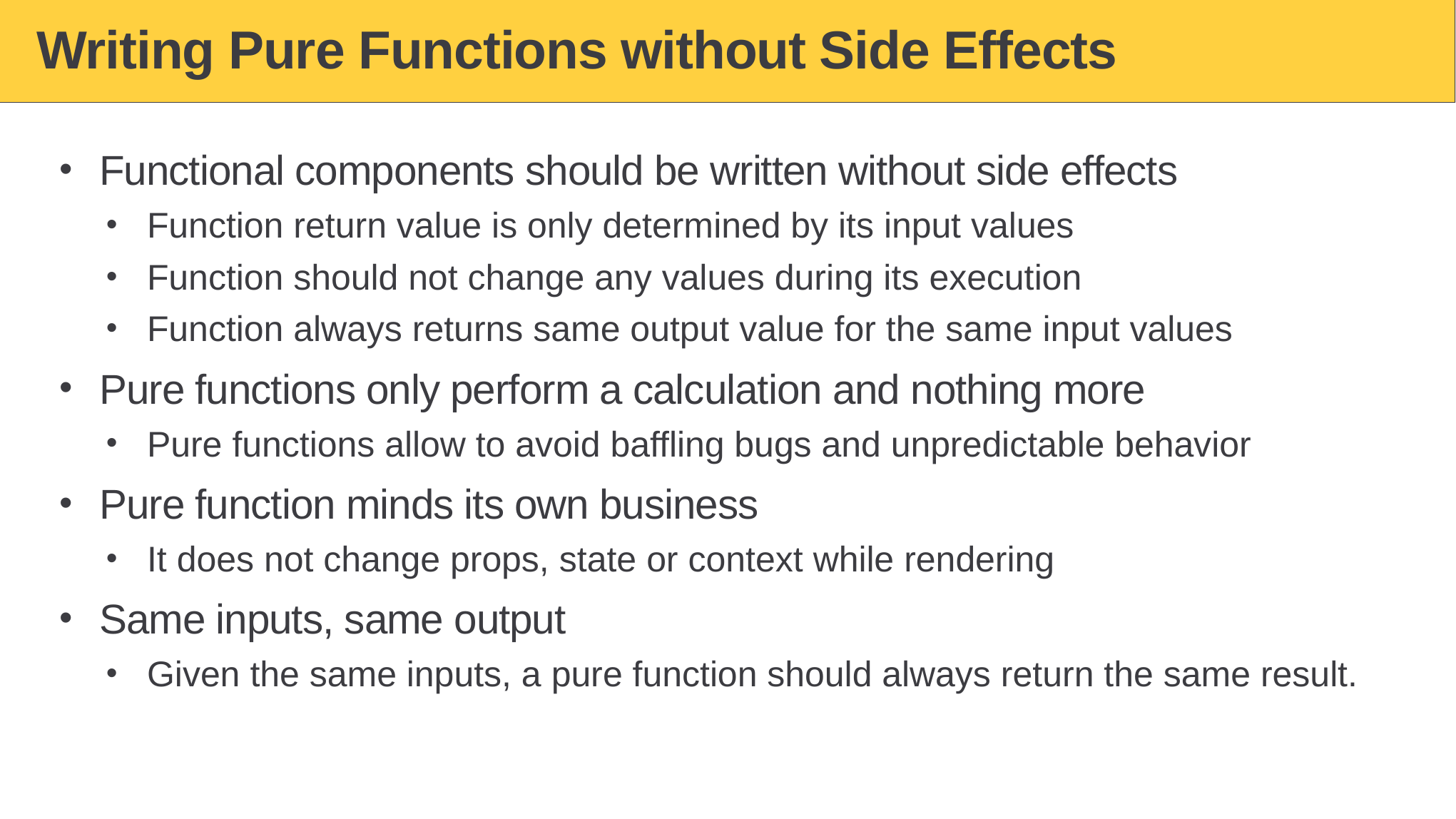

# Writing Pure Functions without Side Effects
Functional components should be written without side effects
Function return value is only determined by its input values
Function should not change any values during its execution
Function always returns same output value for the same input values
Pure functions only perform a calculation and nothing more
Pure functions allow to avoid baffling bugs and unpredictable behavior
Pure function minds its own business
It does not change props, state or context while rendering
Same inputs, same output
Given the same inputs, a pure function should always return the same result.